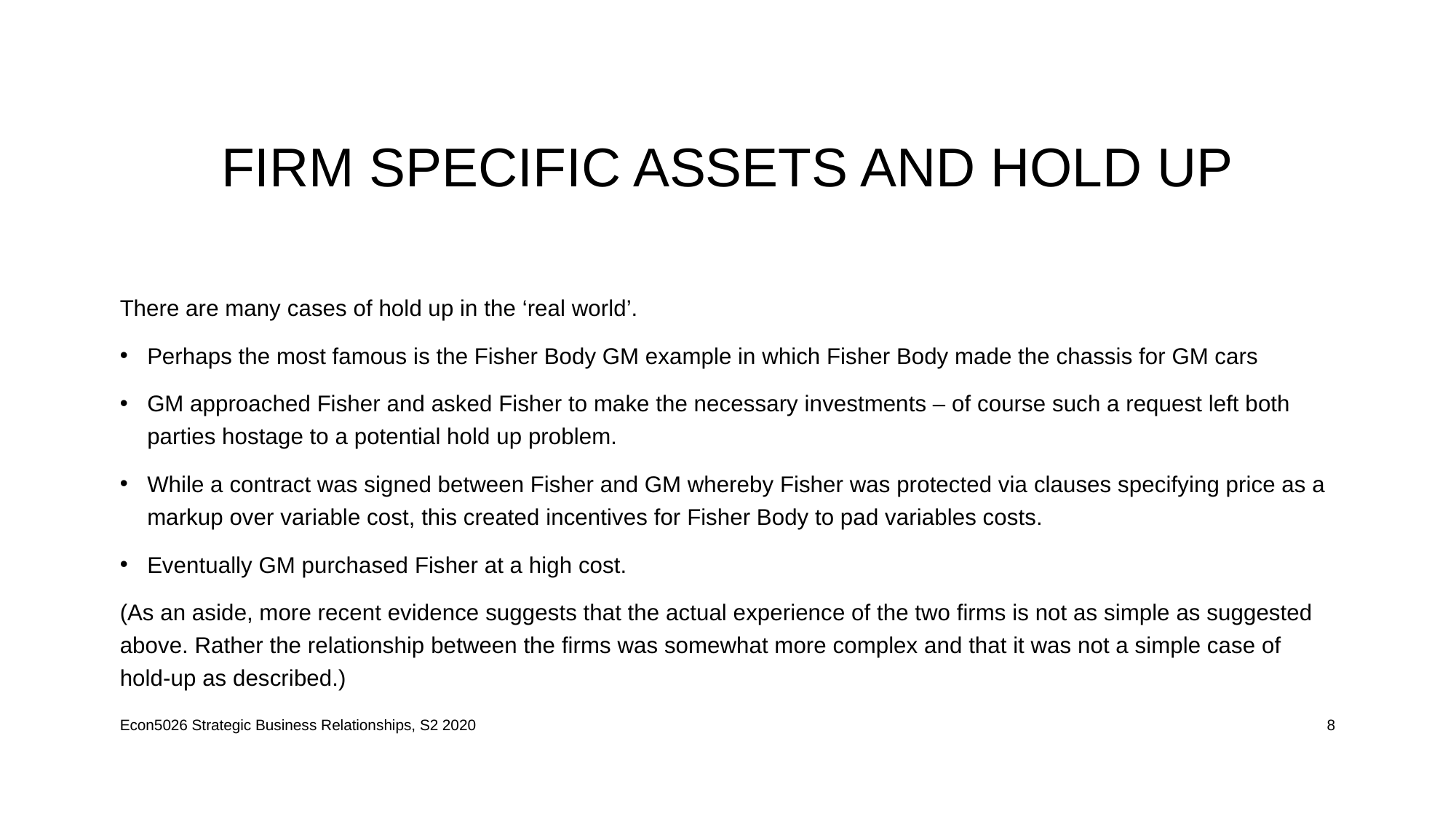

# Firm specific assets and hold up
There are many cases of hold up in the ‘real world’.
Perhaps the most famous is the Fisher Body GM example in which Fisher Body made the chassis for GM cars
GM approached Fisher and asked Fisher to make the necessary investments – of course such a request left both parties hostage to a potential hold up problem.
While a contract was signed between Fisher and GM whereby Fisher was protected via clauses specifying price as a markup over variable cost, this created incentives for Fisher Body to pad variables costs.
Eventually GM purchased Fisher at a high cost.
(As an aside, more recent evidence suggests that the actual experience of the two firms is not as simple as suggested above. Rather the relationship between the firms was somewhat more complex and that it was not a simple case of hold-up as described.)

Econ5026 Strategic Business Relationships, S2 2020
8